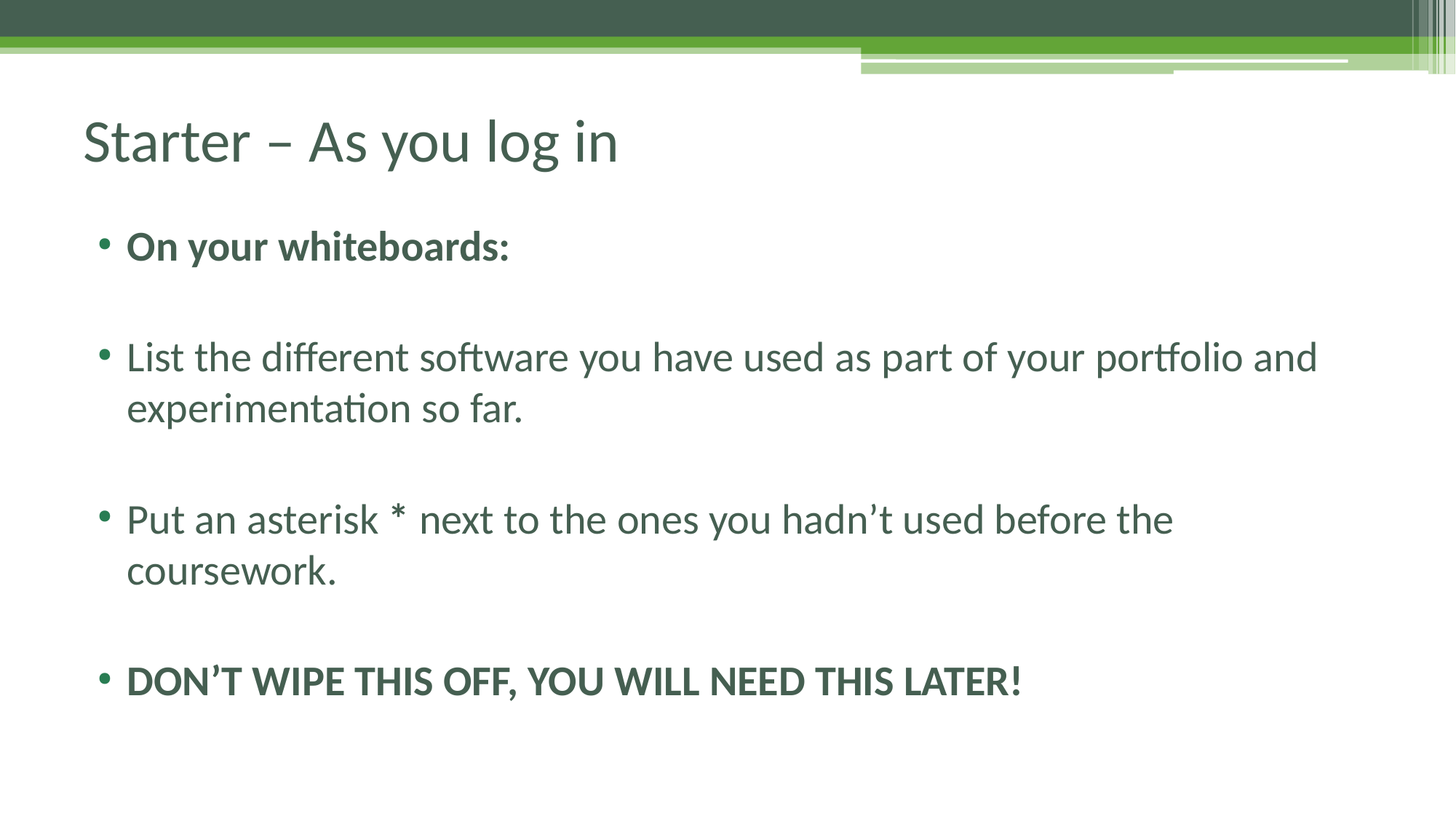

# Starter – As you log in
On your whiteboards:

List the different software you have used as part of your portfolio and experimentation so far.

Put an asterisk * next to the ones you hadn’t used before the coursework.

DON’T WIPE THIS OFF, YOU WILL NEED THIS LATER!